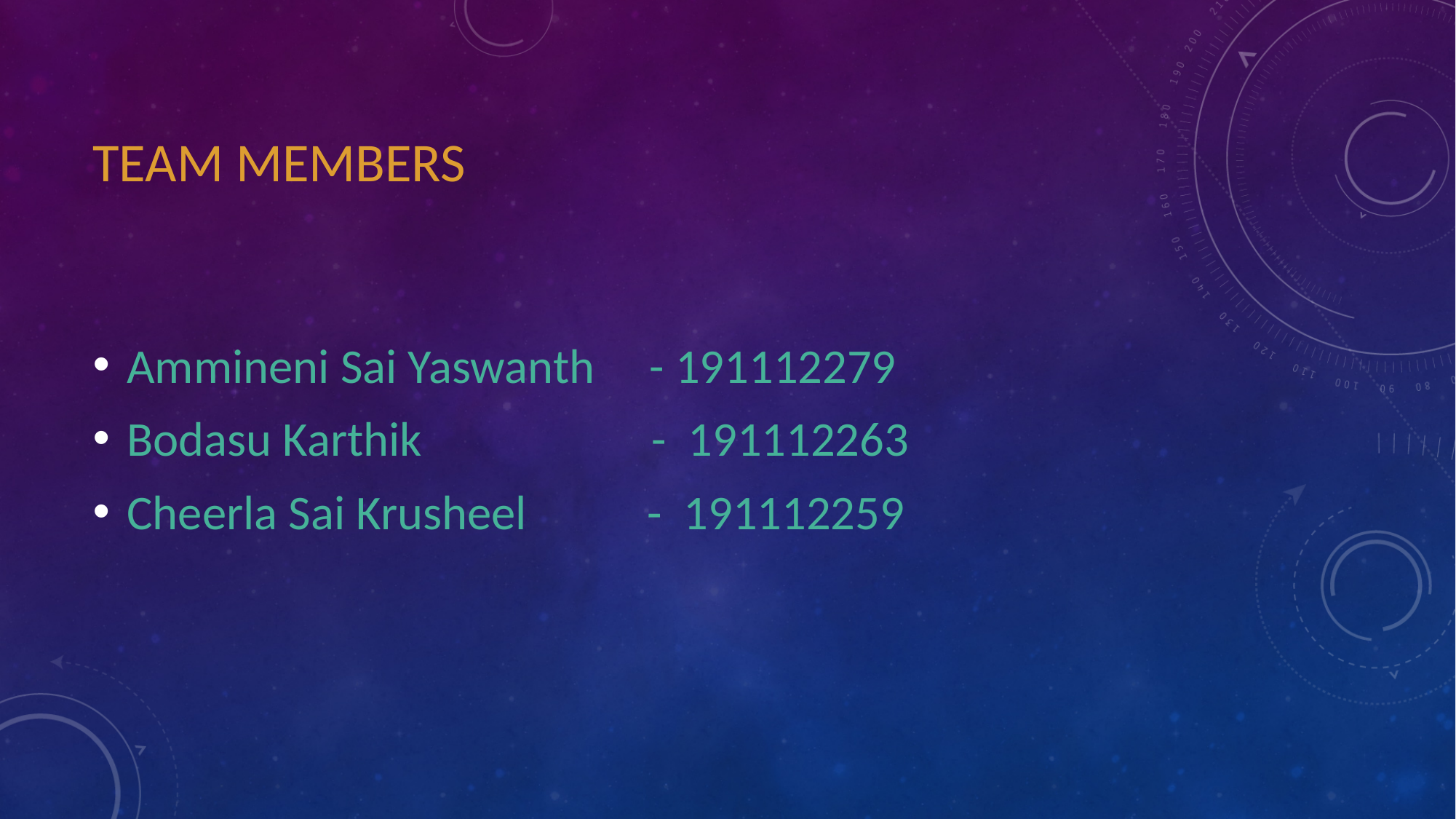

# Team members
Ammineni Sai Yaswanth     - 191112279
Bodasu Karthik                     -  191112263
Cheerla Sai Krusheel           -  191112259